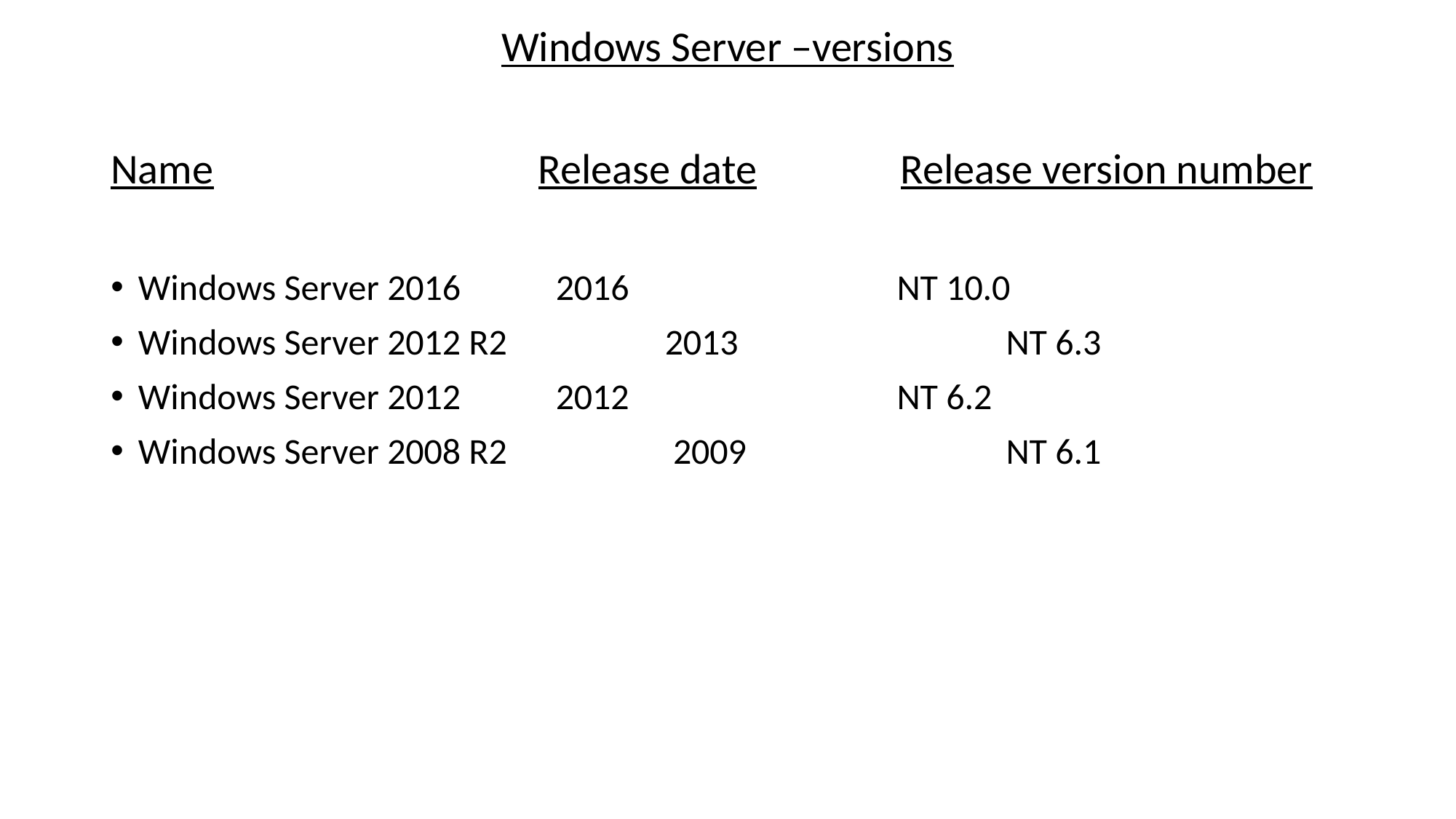

Windows Server –versions

Name	                                 Release date	              Release version number

Windows Server 2016	           2016	                          NT 10.0
Windows Server 2012 R2	           2013	                          NT 6.3
Windows Server 2012	           2012	                          NT 6.2
Windows Server 2008 R2	            2009	                          NT 6.1